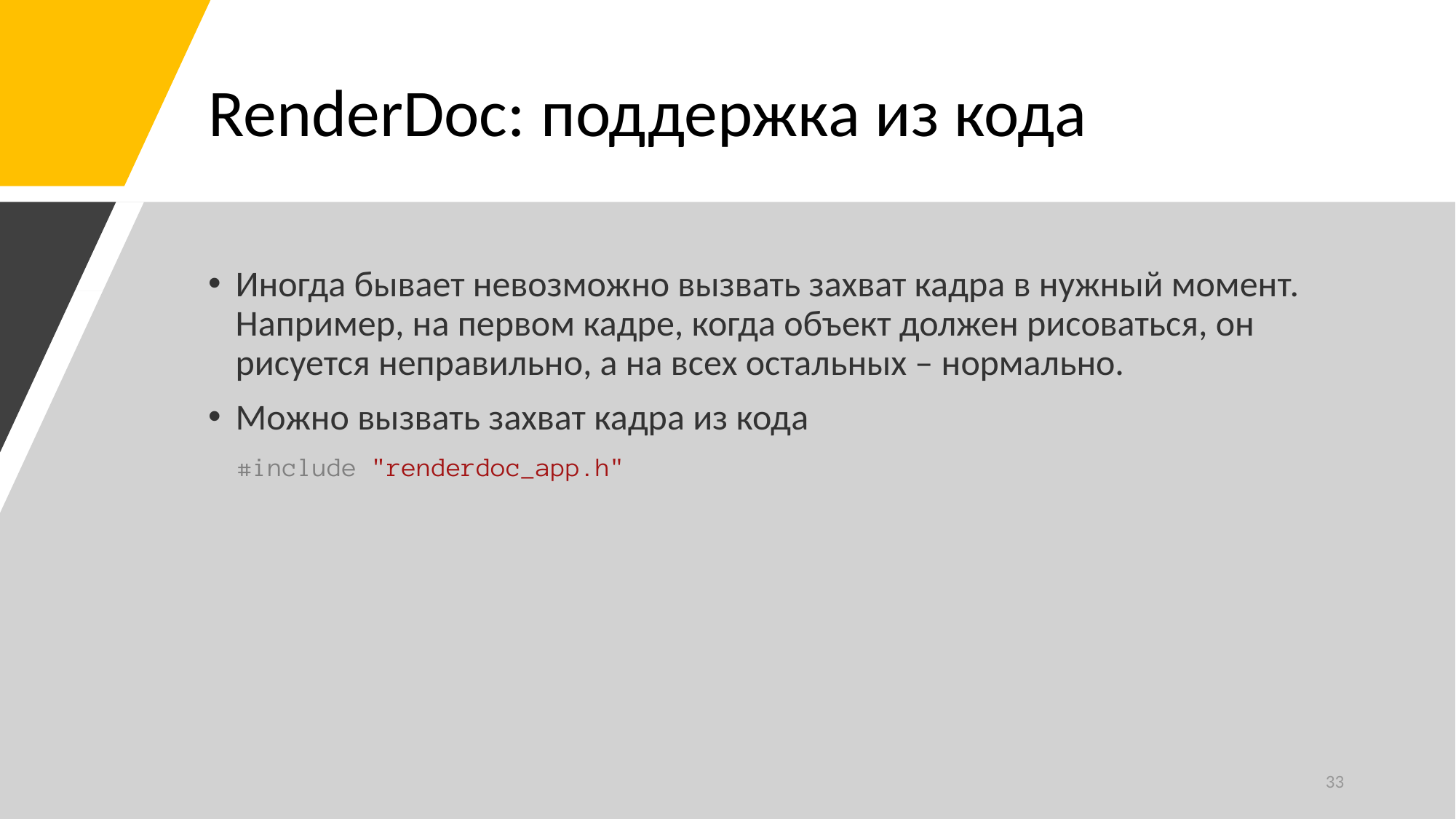

# RenderDoc: поддержка из кода

Иногда бывает невозможно вызвать захват кадра в нужный момент. Например, на первом кадре, когда объект должен рисоваться, он рисуется неправильно, а на всех остальных – нормально.
Можно вызвать захват кадра из кода
  #include "renderdoc_app.h"
33